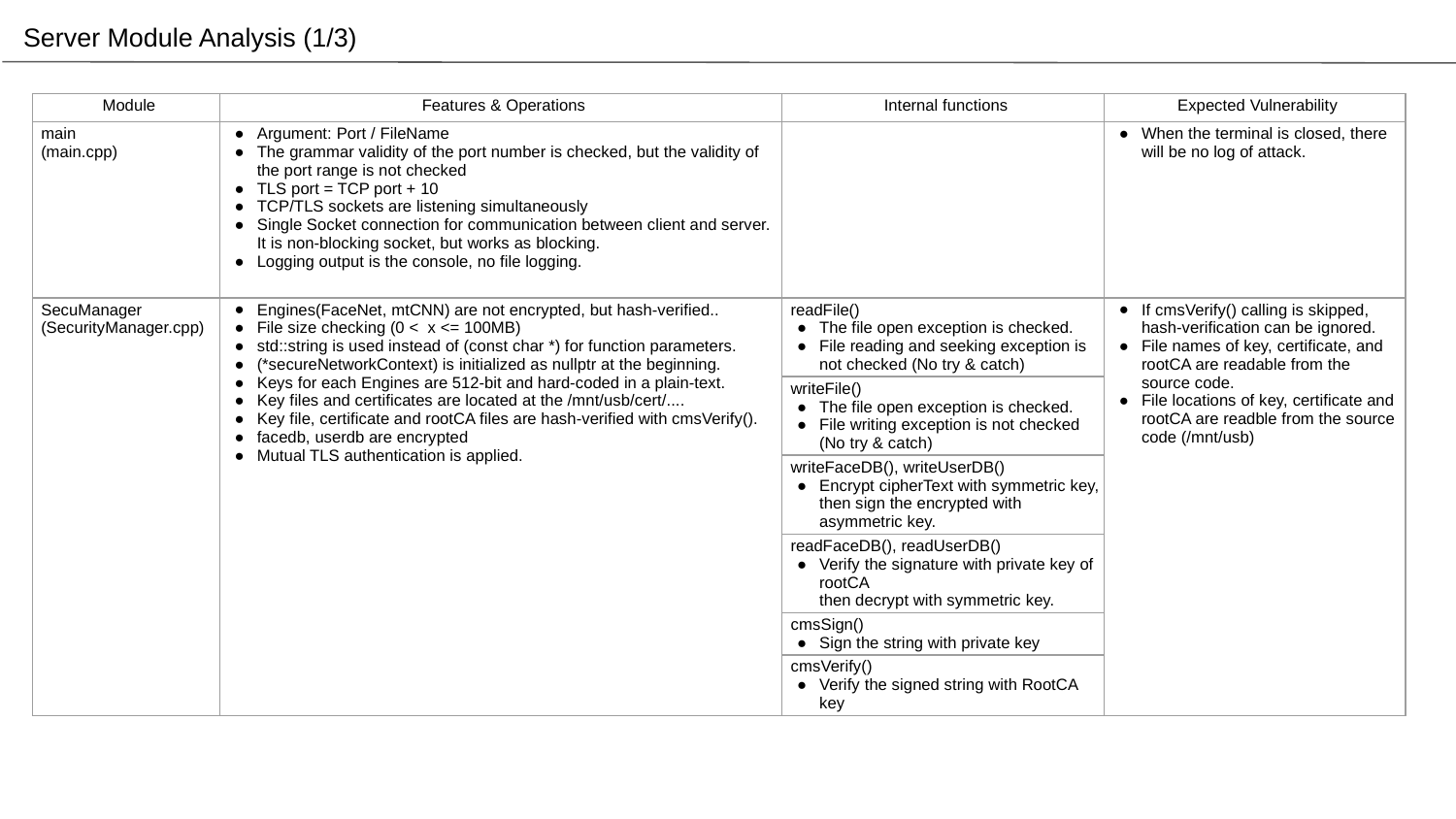

Server Module Analysis (1/3)
| Module | Features & Operations | Internal functions |  | Expected Vulnerability |
| --- | --- | --- | --- | --- |
| main (main.cpp) | Argument: Port / FileName The grammar validity of the port number is checked, but the validity of the port range is not checked TLS port = TCP port + 10 TCP/TLS sockets are listening simultaneously Single Socket connection for communication between client and server. It is non-blocking socket, but works as blocking. Logging output is the console, no file logging. |  |  | When the terminal is closed, there will be no log of attack. |
| SecuManager (SecurityManager.cpp) | Engines(FaceNet, mtCNN) are not encrypted, but hash-verified.. File size checking (0 < x <= 100MB) std::string is used instead of (const char \*) for function parameters. (\*secureNetworkContext) is initialized as nullptr at the beginning. Keys for each Engines are 512-bit and hard-coded in a plain-text. Key files and certificates are located at the /mnt/usb/cert/.... Key file, certificate and rootCA files are hash-verified with cmsVerify(). facedb, userdb are encrypted Mutual TLS authentication is applied. | readFile() The file open exception is checked. File reading and seeking exception is not checked (No try & catch) |  | If cmsVerify() calling is skipped, hash-verification can be ignored. File names of key, certificate, and rootCA are readable from the source code. File locations of key, certificate and rootCA are readble from the source code (/mnt/usb) |
|  |  | writeFile() The file open exception is checked. File writing exception is not checked (No try & catch) |  |  |
|  |  | writeFaceDB(), writeUserDB() Encrypt cipherText with symmetric key, then sign the encrypted with asymmetric key. |  |  |
|  |  | readFaceDB(), readUserDB() Verify the signature with private key of rootCA then decrypt with symmetric key. |  |  |
|  |  | cmsSign() Sign the string with private key |  |  |
|  |  | cmsVerify() Verify the signed string with RootCA key |  |  |